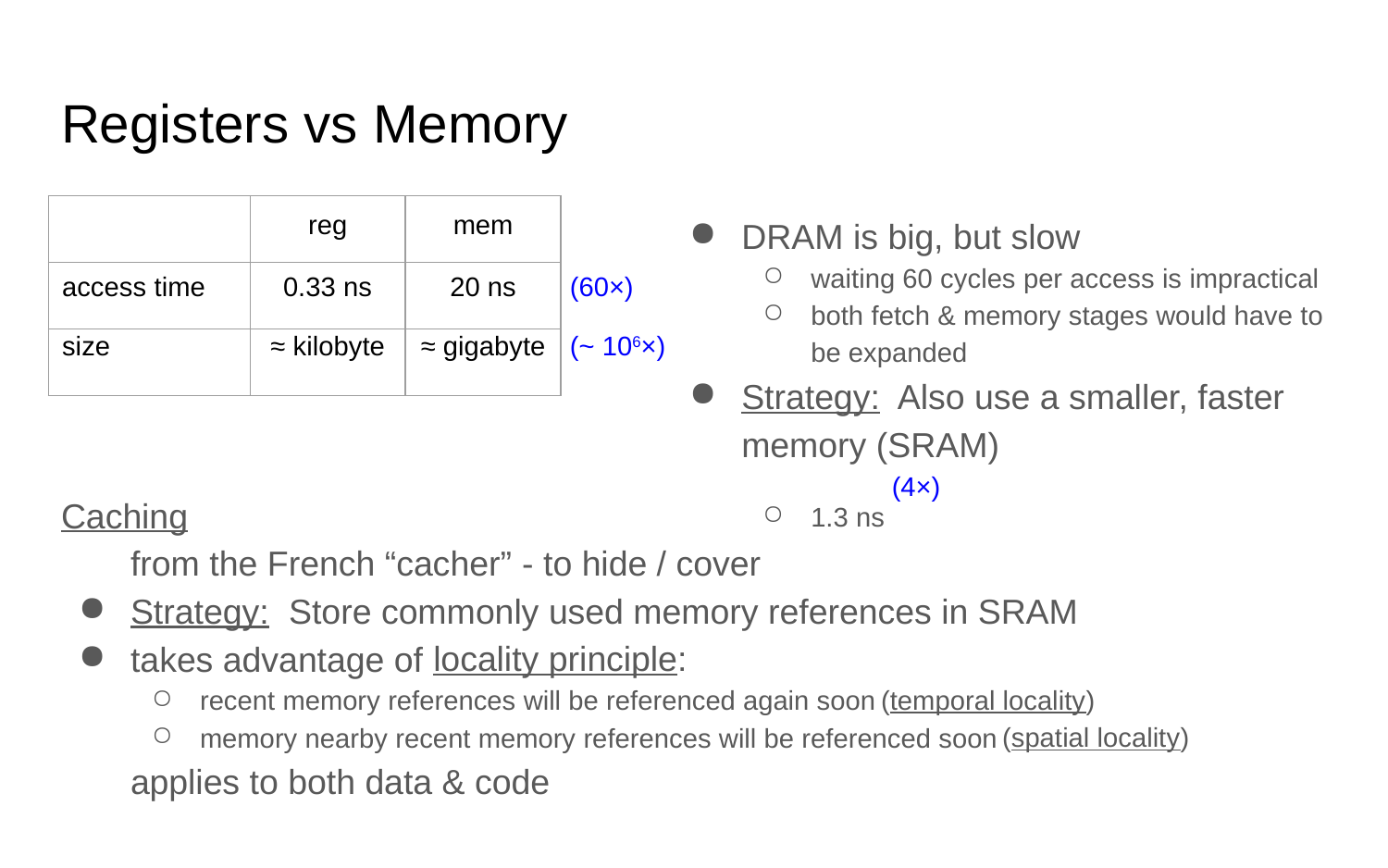

# Registers vs Memory
DRAM is big, but slow
waiting 60 cycles per access is impractical
both fetch & memory stages would have to be expanded
|  | reg | mem |
| --- | --- | --- |
|  |  |  |
|  |  |  |
access time
0.33 ns
20 ns
(60×)
size
≈ kilobyte
≈ gigabyte
(~ 106×)
Strategy:  Also use a smaller, faster memory (SRAM)
1.3 ns
(4×)
Caching

Strategy:
takes advantage of
recent memory references will be referenced again soon
memory nearby recent memory references will be referenced soon

- to hide / cover
from the French “cacher”
Store commonly used memory references in SRAM
locality principle:
(temporal locality)
(spatial locality)
applies to both data & code